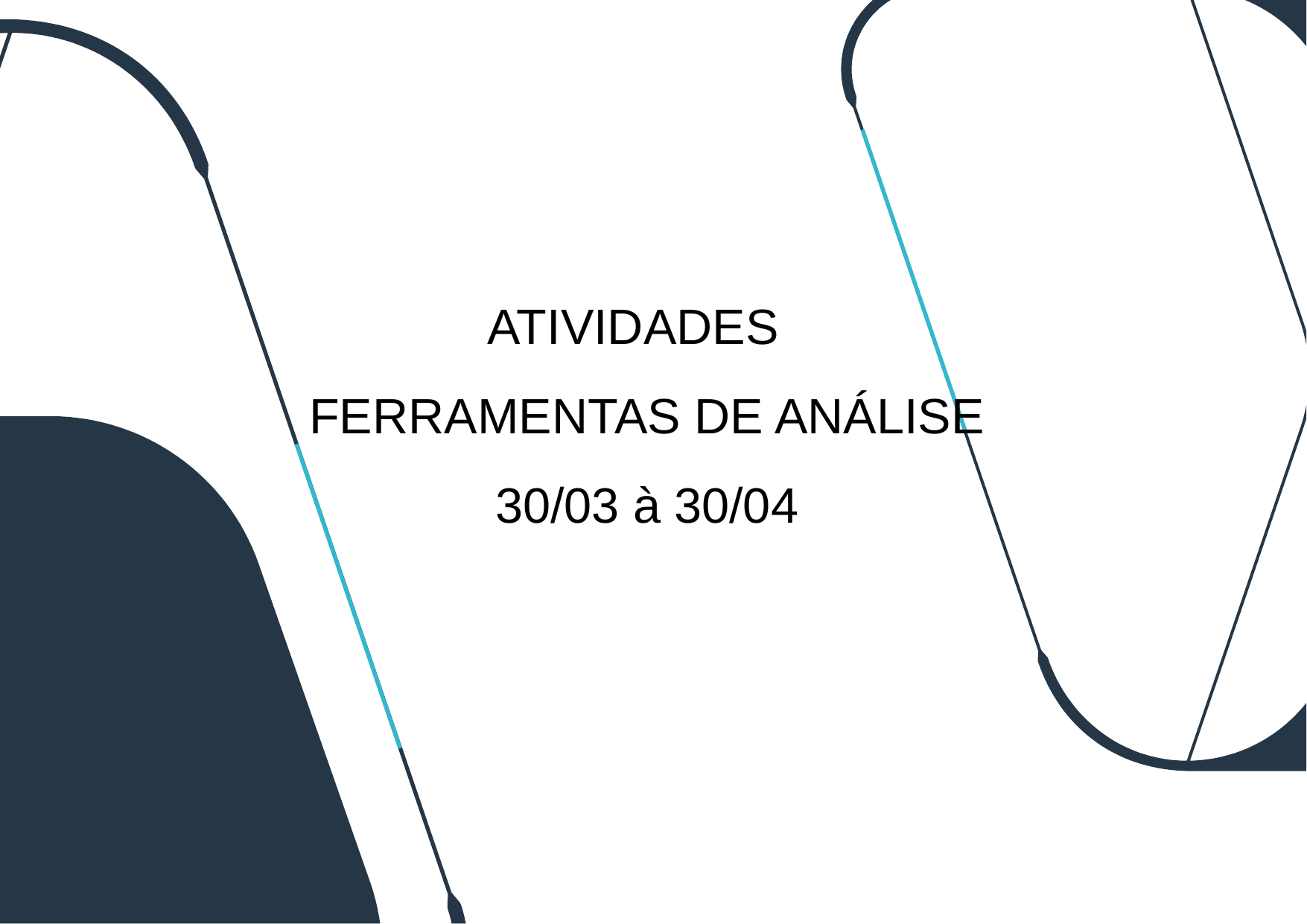

ATIVIDADES
FERRAMENTAS DE ANÁLISE
30/03 à 30/04